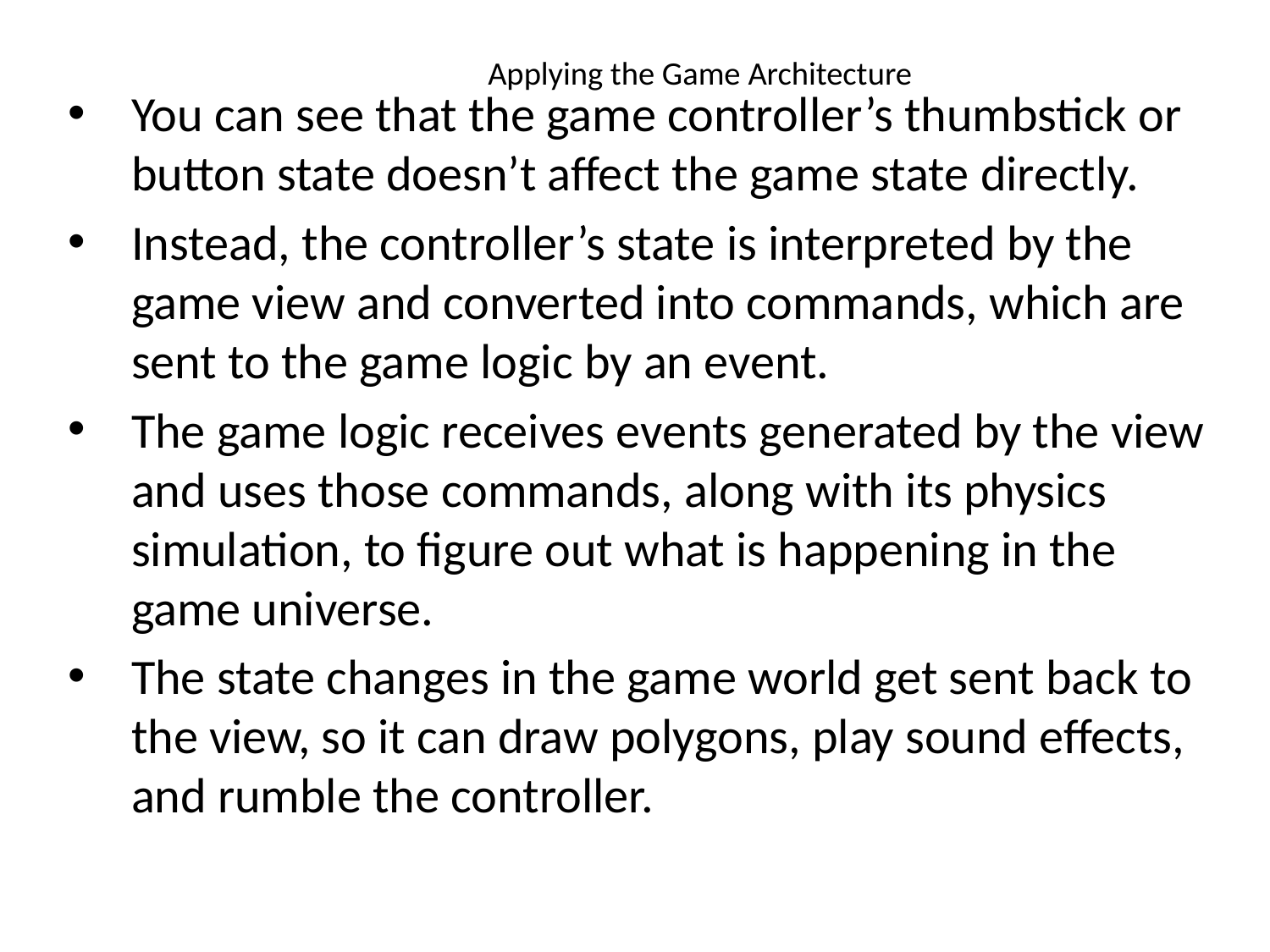

# Applying the Game Architecture
You can see that the game controller’s thumbstick or button state doesn’t affect the game state directly.
Instead, the controller’s state is interpreted by the game view and converted into commands, which are sent to the game logic by an event.
The game logic receives events generated by the view and uses those commands, along with its physics simulation, to figure out what is happening in the game universe.
The state changes in the game world get sent back to the view, so it can draw polygons, play sound effects, and rumble the controller.